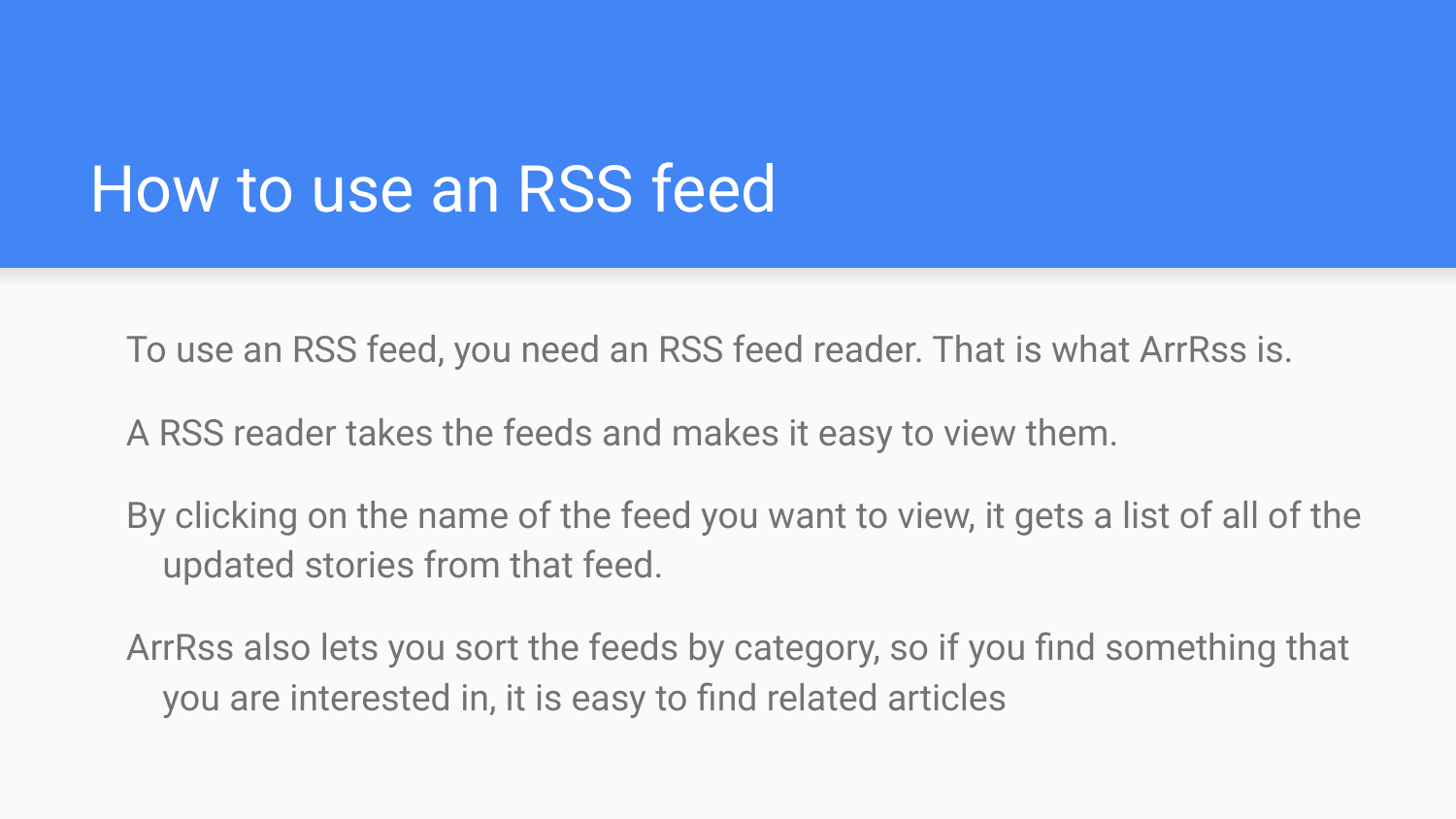

# How to use an RSS feed
To use an RSS feed, you need an RSS feed reader. That is what ArrRss is.
A RSS reader takes the feeds and makes it easy to view them.
By clicking on the name of the feed you want to view, it gets a list of all of the updated stories from that feed.
ArrRss also lets you sort the feeds by category, so if you find something that you are interested in, it is easy to find related articles